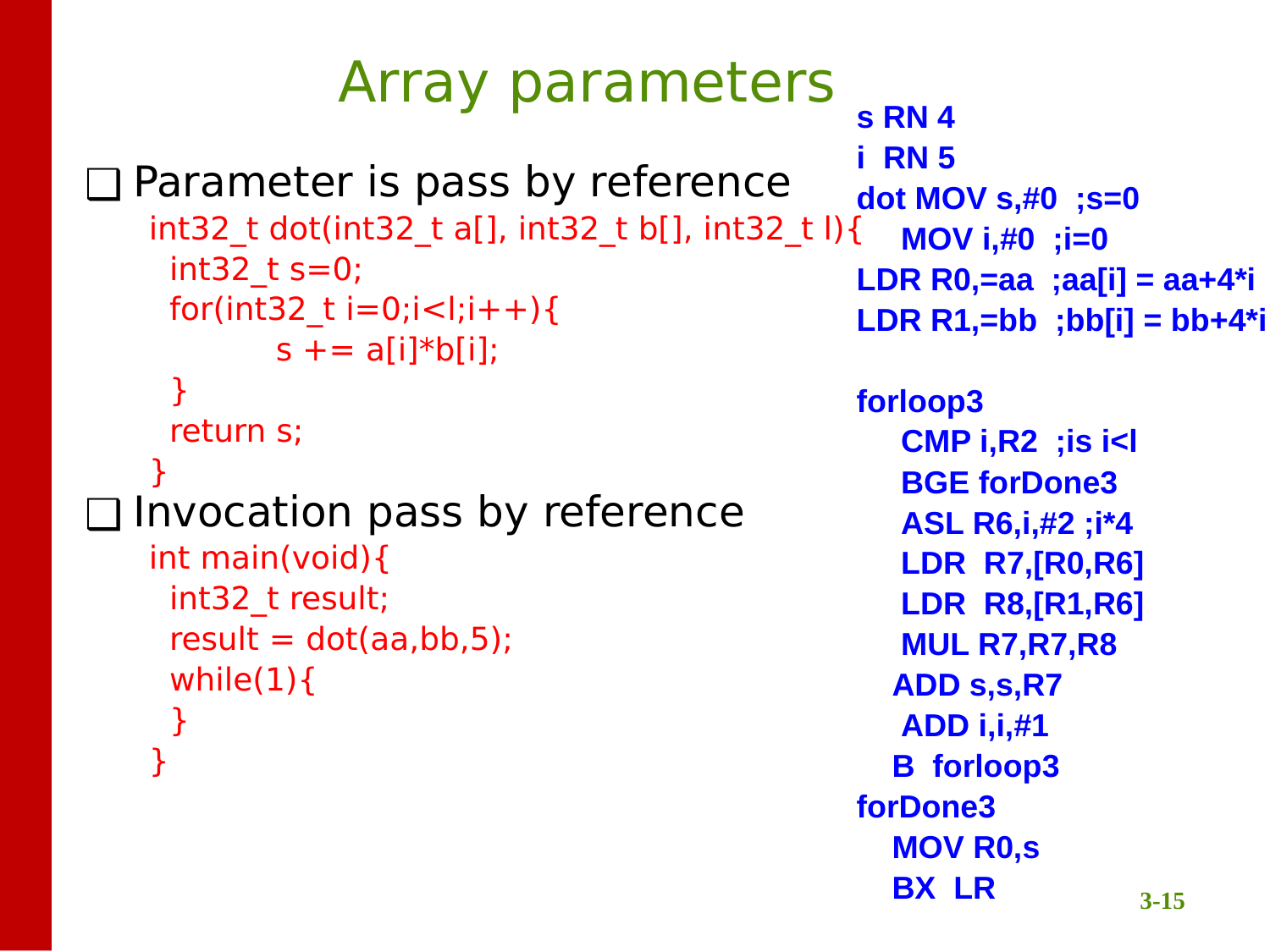

# Array parameters
s RN 4
i  RN 5
dot MOV s,#0  ;s=0
     MOV i,#0  ;i=0
LDR R0,=aa  ;aa[i] = aa+4*i
LDR R1,=bb  ;bb[i] = bb+4*i

forloop3
     CMP i,R2  ;is i<l
     BGE forDone3
     ASL R6,i,#2 ;i*4
     LDR  R7,[R0,R6]
     LDR  R8,[R1,R6]
     MUL R7,R7,R8
    ADD s,s,R7
     ADD i,i,#1
    B  forloop3
forDone3
    MOV R0,s
    BX  LR
Parameter is pass by reference
int32_t dot(int32_t a[], int32_t b[], int32_t l){
  int32_t s=0;
  for(int32_t i=0;i<l;i++){
	s += a[i]*b[i];
  }
  return s;
}
Invocation pass by reference
int main(void){
  int32_t result;
  result = dot(aa,bb,5);
  while(1){
  }
}